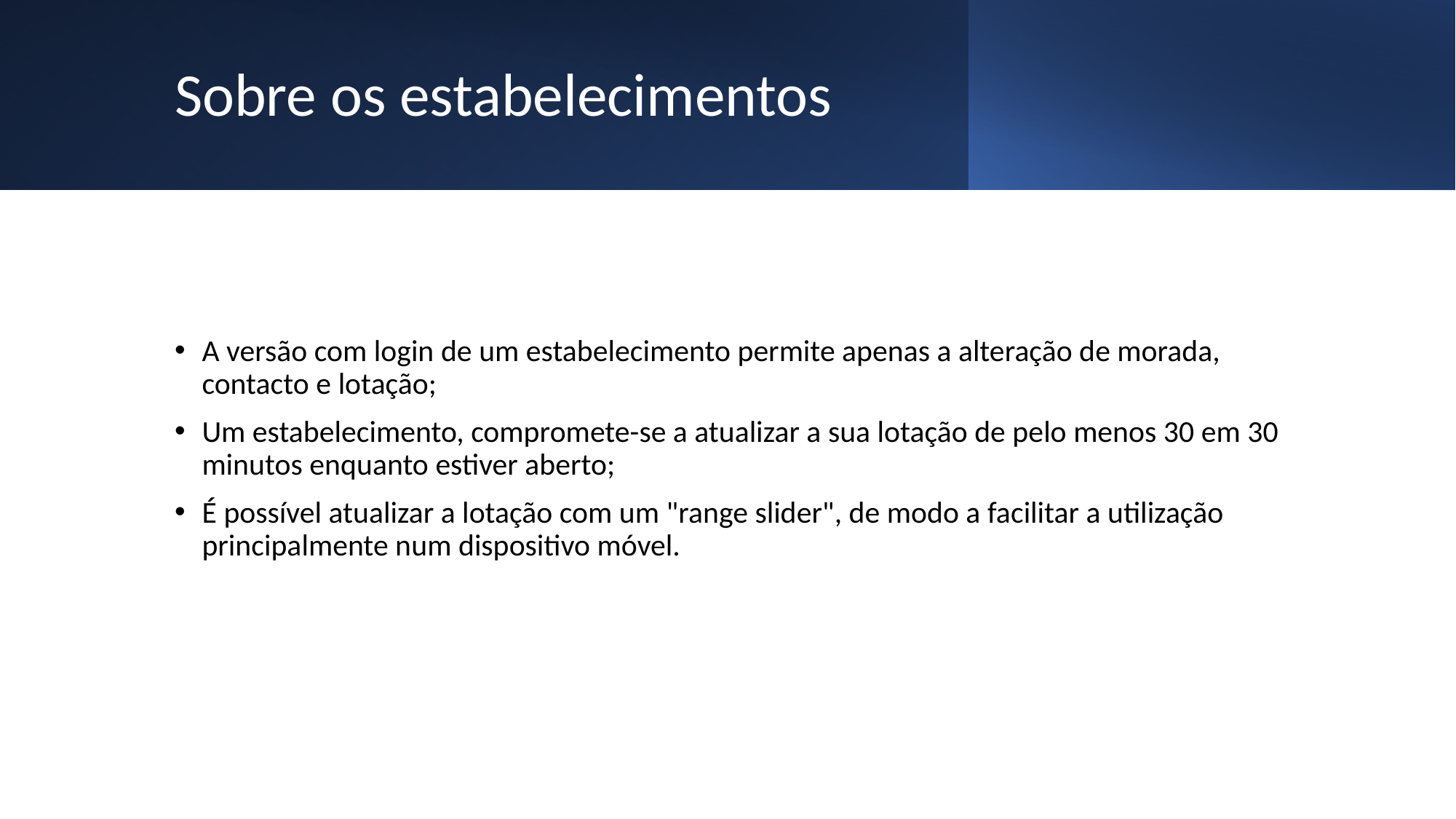

# Sobre os estabelecimentos
A versão com login de um estabelecimento permite apenas a alteração de morada, contacto e lotação;
Um estabelecimento, compromete-se a atualizar a sua lotação de pelo menos 30 em 30 minutos enquanto estiver aberto;
É possível atualizar a lotação com um "range slider", de modo a facilitar a utilização principalmente num dispositivo móvel.